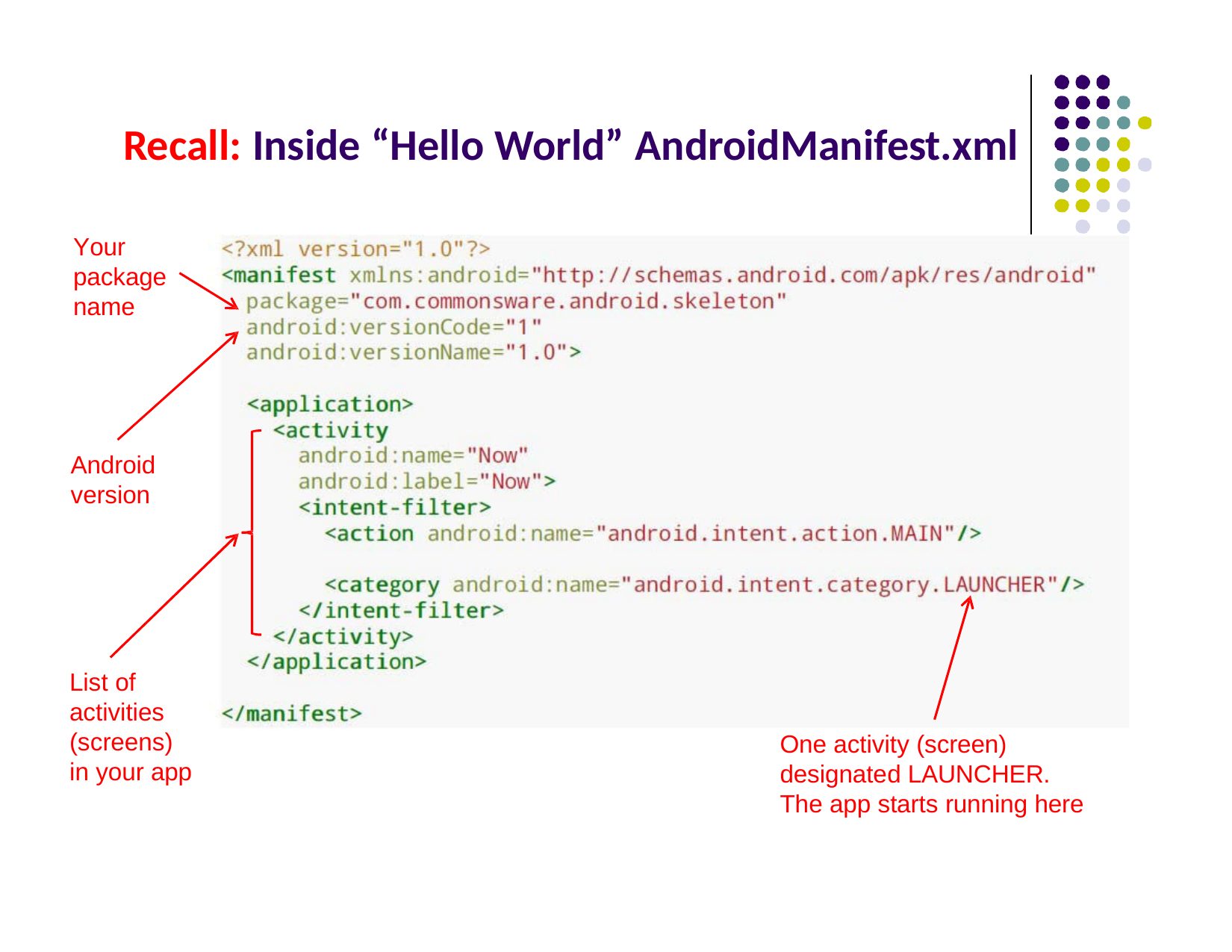

# Recall: Inside “Hello World” AndroidManifest.xml
Your package name

Android version

List of activities (screens) in your app
One activity (screen) designated LAUNCHER. The app starts running here